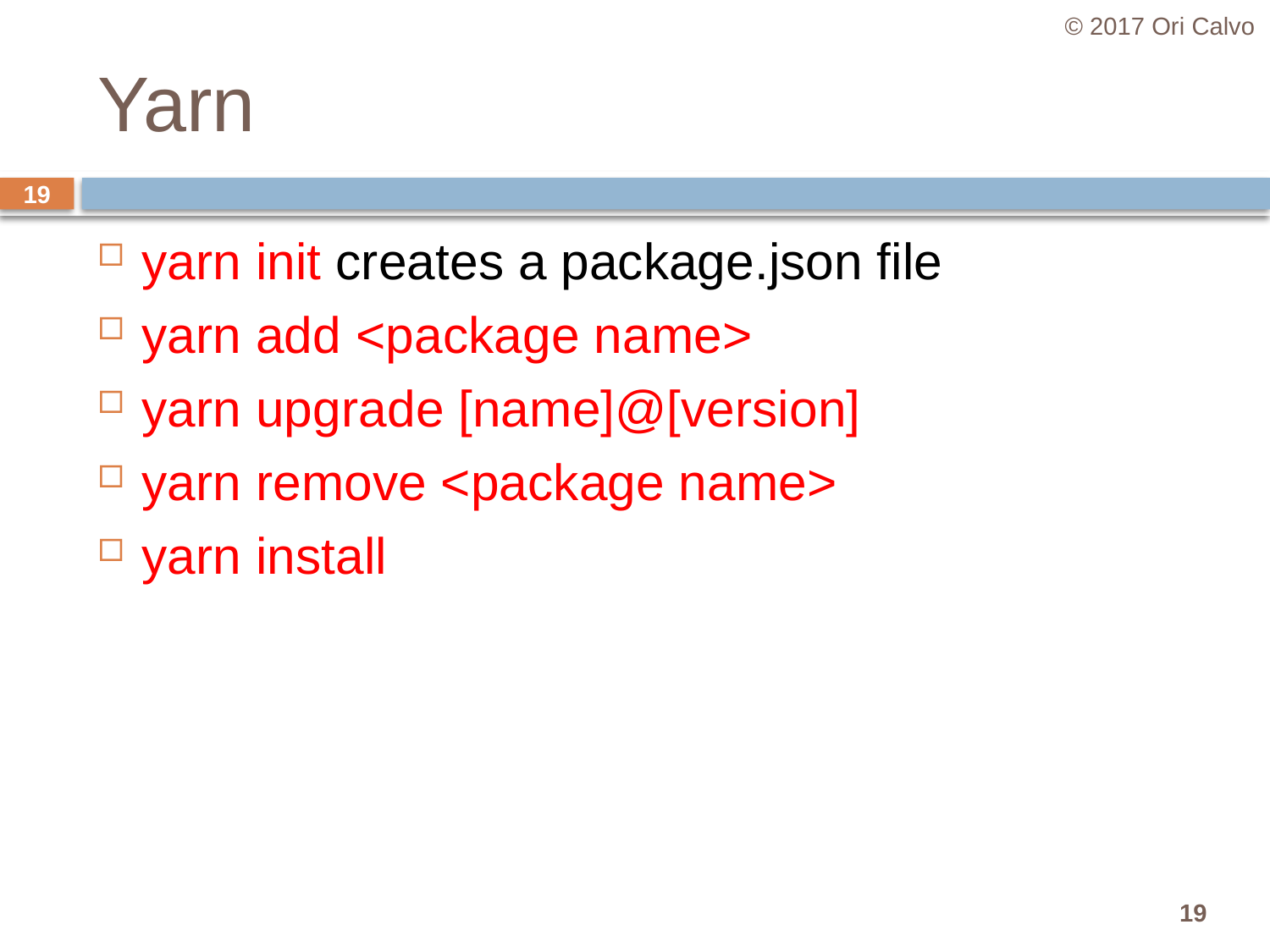

© 2017 Ori Calvo
# Yarn
19
yarn init creates a package.json file
yarn add <package name>
yarn upgrade [name]@[version]
yarn remove <package name>
yarn install